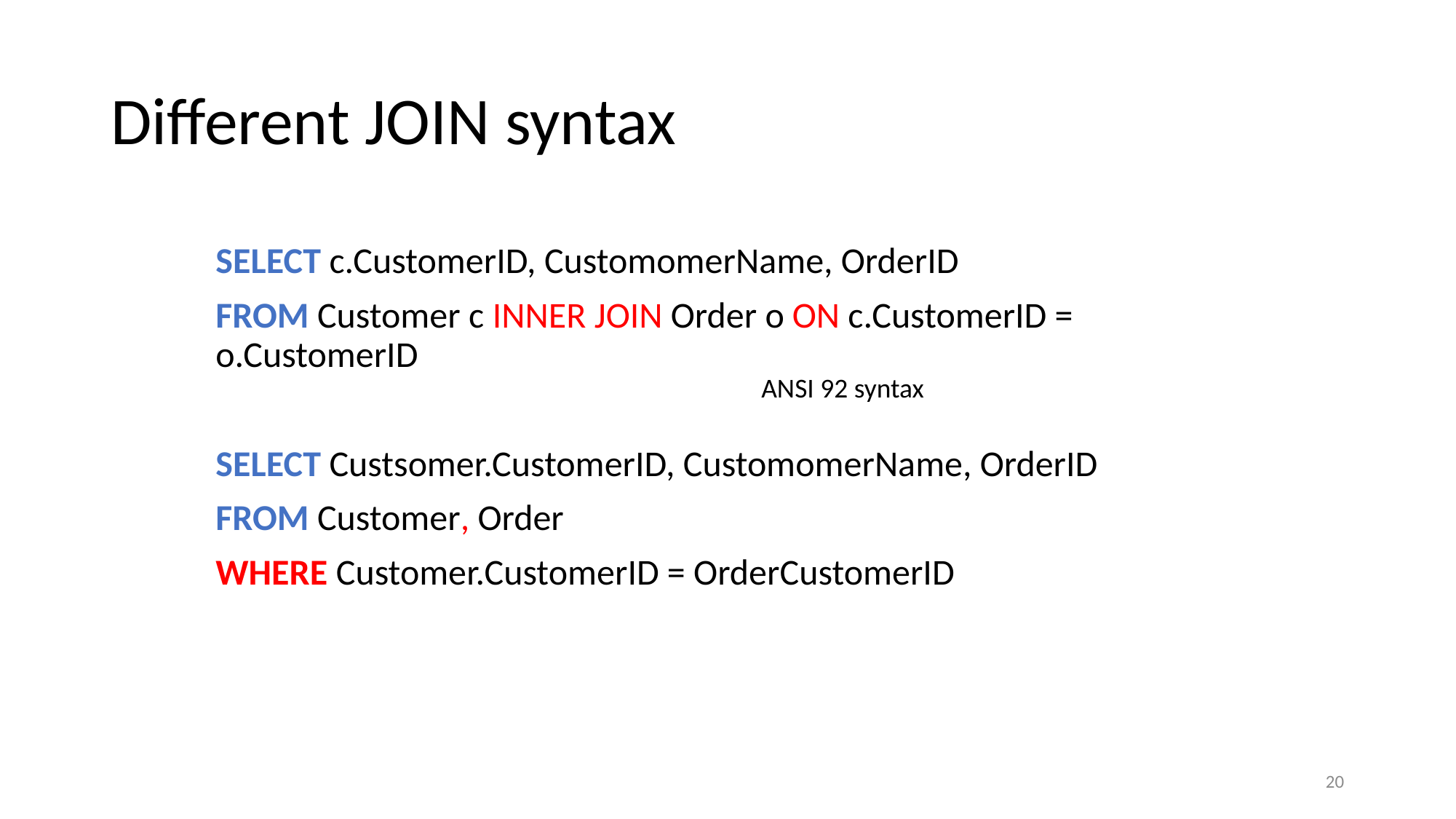

# Different JOIN syntax
SELECT c.CustomerID, CustomomerName, OrderID
FROM Customer c INNER JOIN Order o ON c.CustomerID = o.CustomerID

SELECT Custsomer.CustomerID, CustomomerName, OrderID
FROM Customer, Order
WHERE Customer.CustomerID = OrderCustomerID

ANSI 92 syntax
20